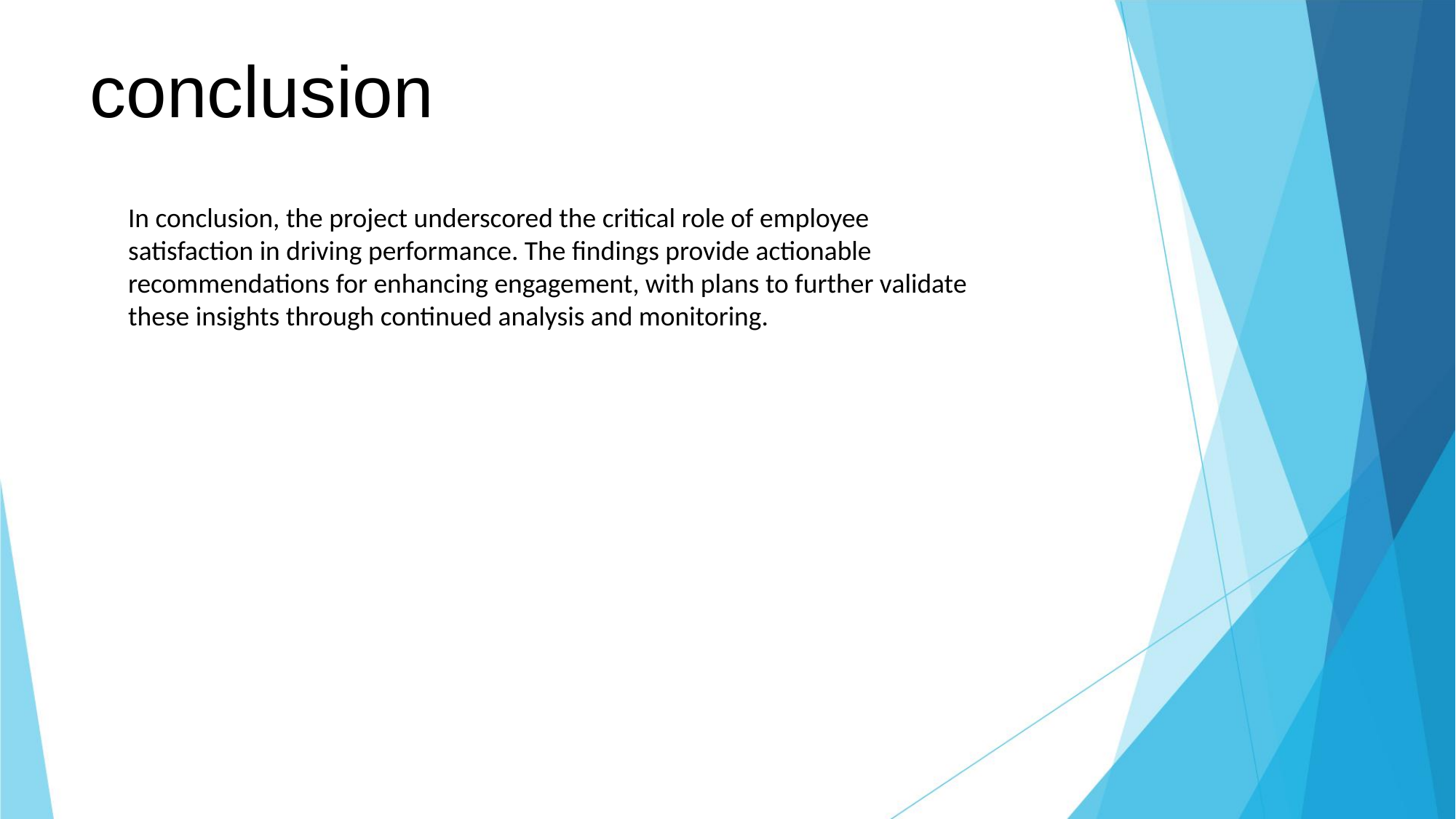

conclusion
In conclusion, the project underscored the critical role of employee
satisfaction in driving performance. The findings provide actionable
recommendations for enhancing engagement, with plans to further validate
these insights through continued analysis and monitoring.